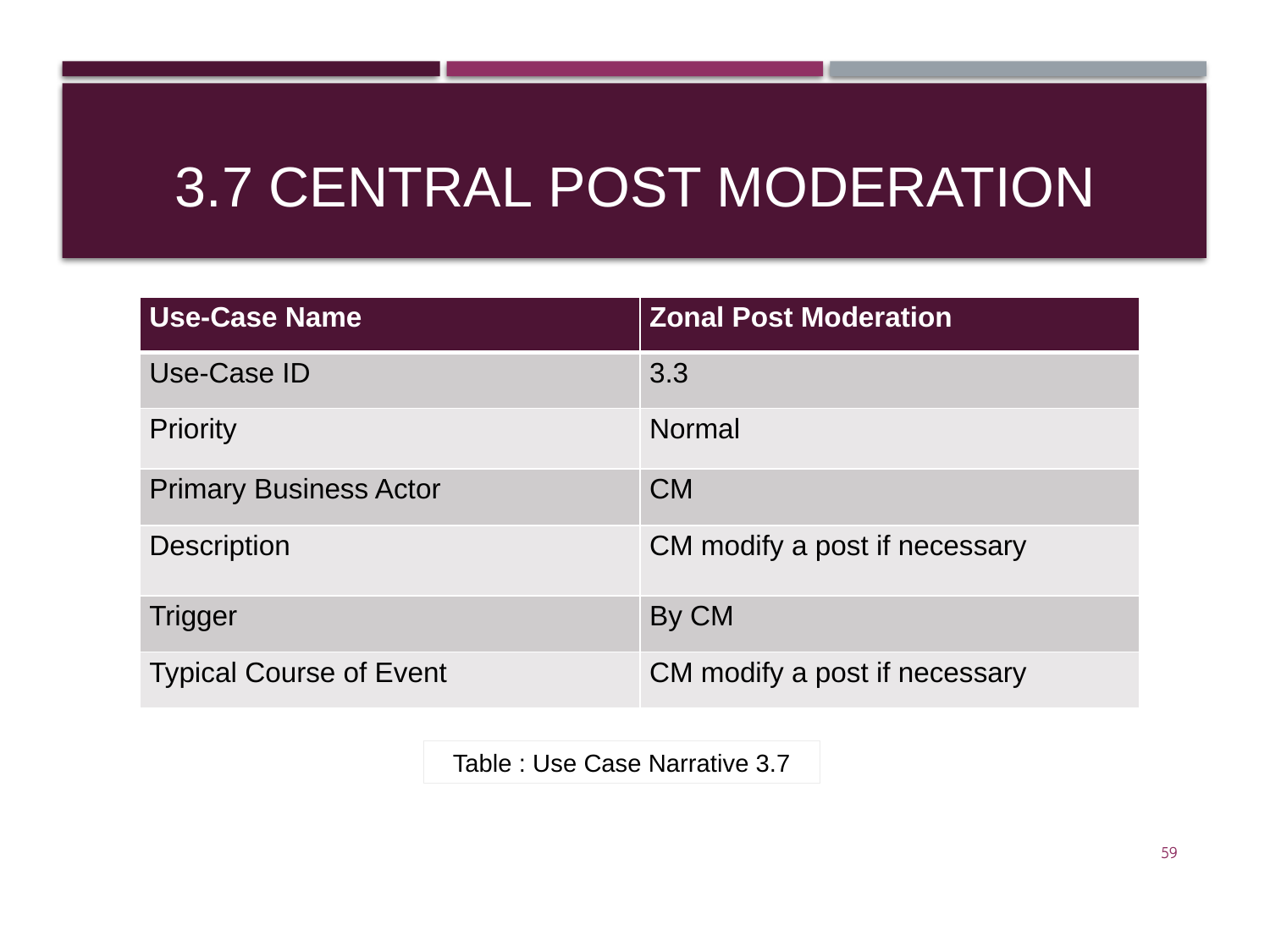

# 3.7 Central Post Moderation
| Use-Case Name | Zonal Post Moderation |
| --- | --- |
| Use-Case ID | 3.3 |
| Priority | Normal |
| Primary Business Actor | CM |
| Description | CM modify a post if necessary |
| Trigger | By CM |
| Typical Course of Event | CM modify a post if necessary |
Table : Use Case Narrative 3.7
59